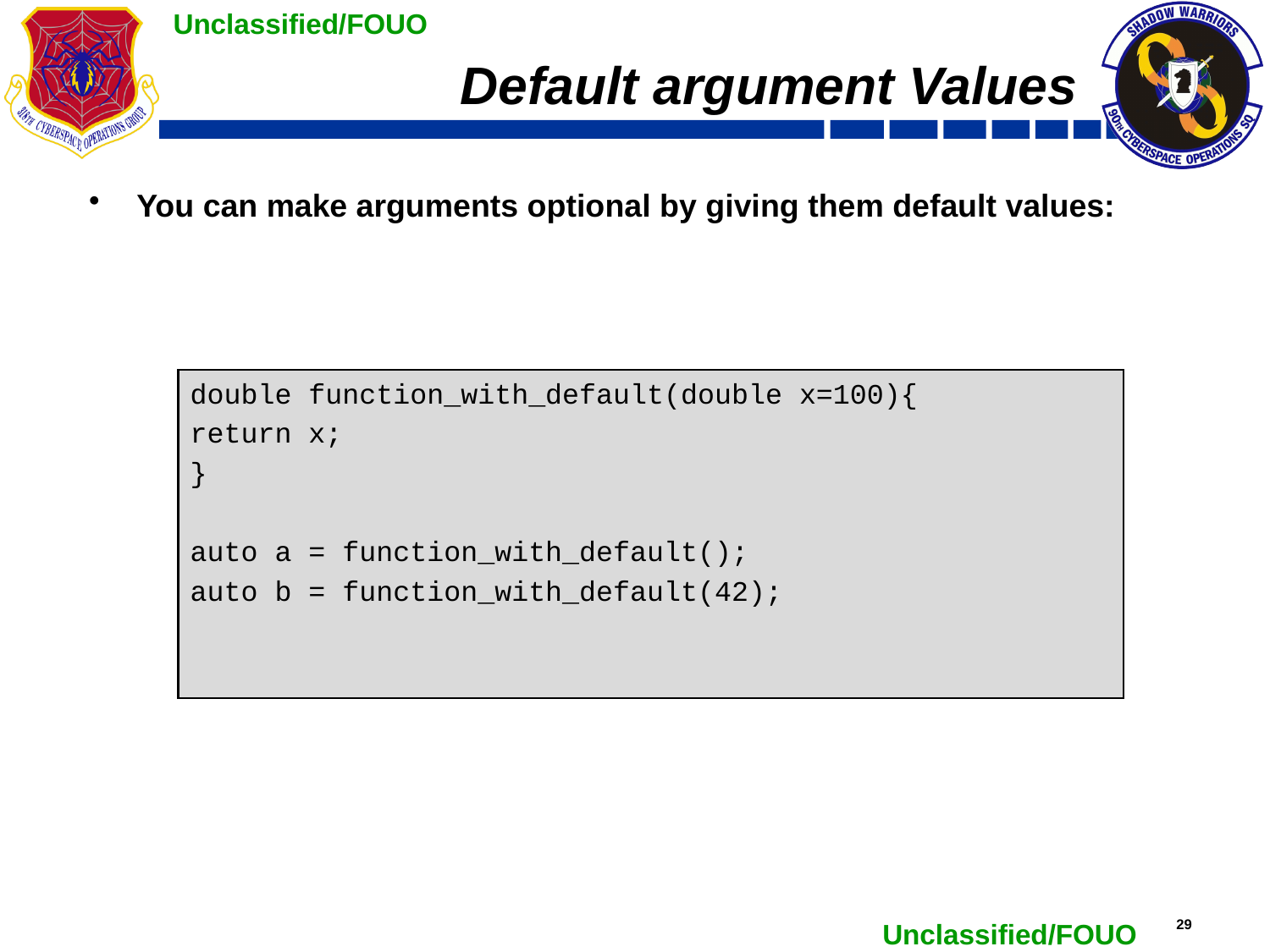

# Default argument Values
You can make arguments optional by giving them default values:

double function_with_default(double x=100){
return x;
}

auto a = function_with_default();
auto b = function_with_default(42);